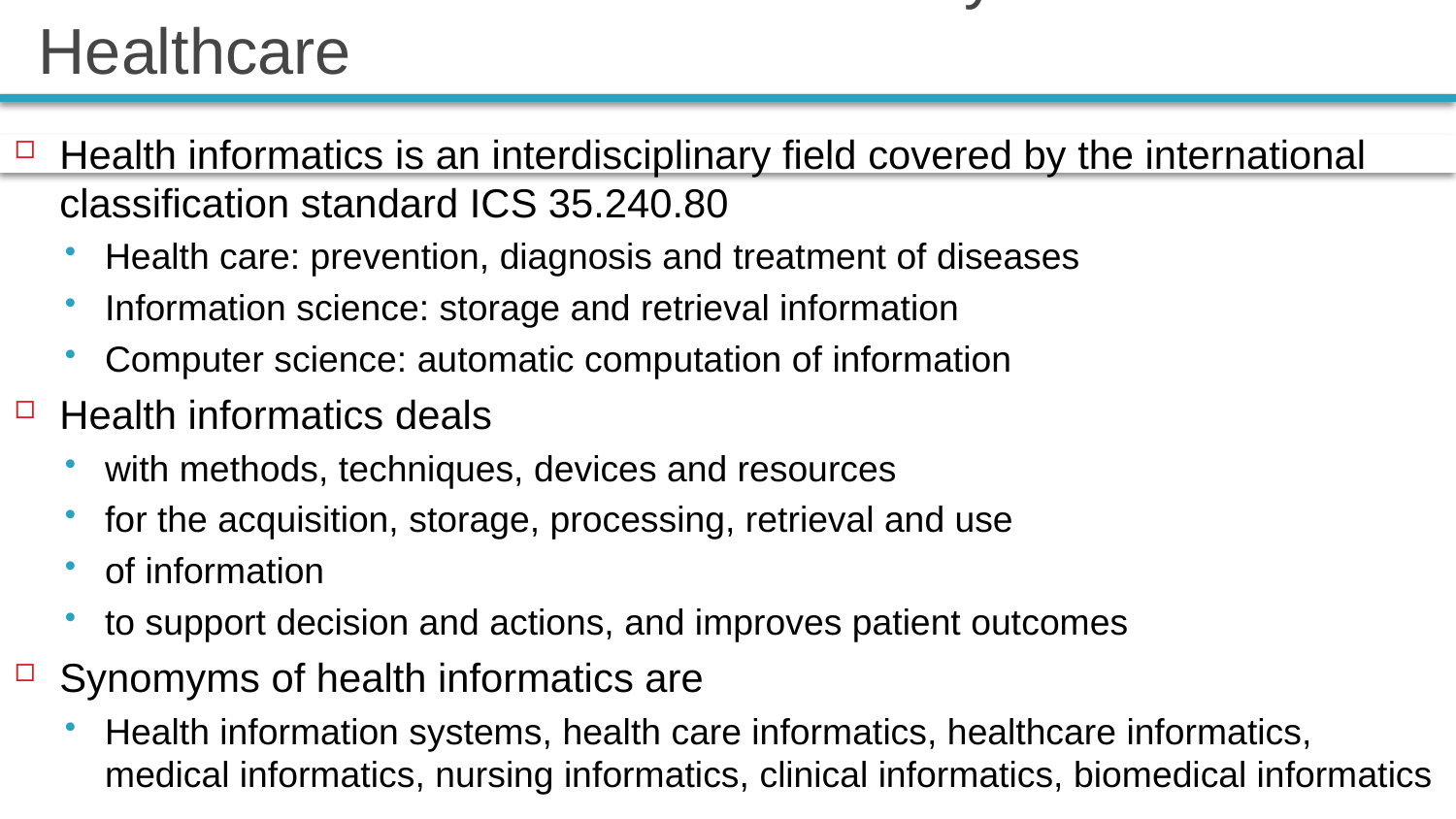

# The Framework of Information Systems in Healthcare
Health informatics is an interdisciplinary field covered by the international classification standard ICS 35.240.80
Health care: prevention, diagnosis and treatment of diseases
Information science: storage and retrieval information
Computer science: automatic computation of information
Health informatics deals
with methods, techniques, devices and resources
for the acquisition, storage, processing, retrieval and use
of information
to support decision and actions, and improves patient outcomes
Synomyms of health informatics are
Health information systems, health care informatics, healthcare informatics, medical informatics, nursing informatics, clinical informatics, biomedical informatics